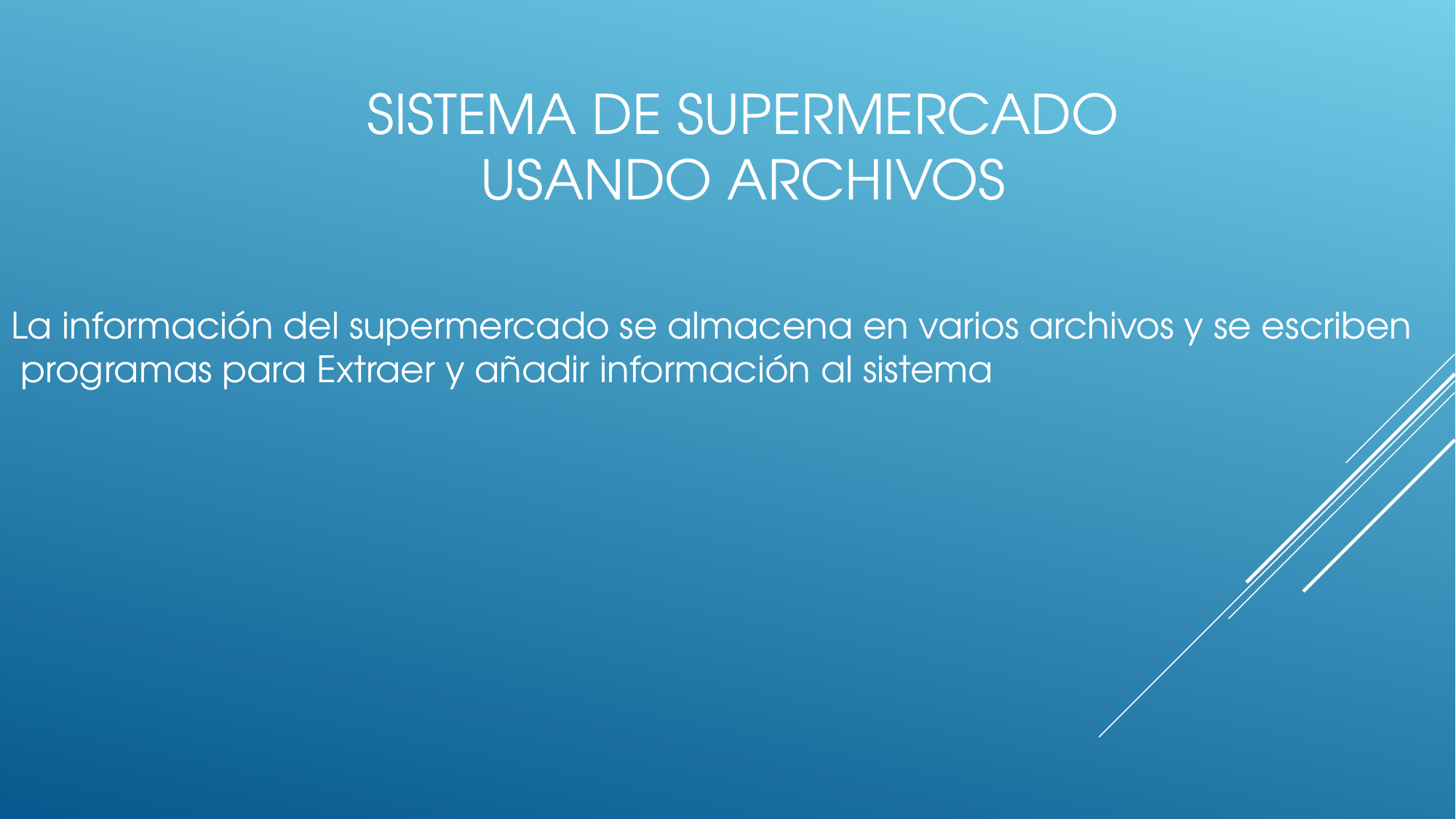

# Sistema de supermercado Usando archivos
La información del supermercado se almacena en varios archivos y se escriben
 programas para Extraer y añadir información al sistema